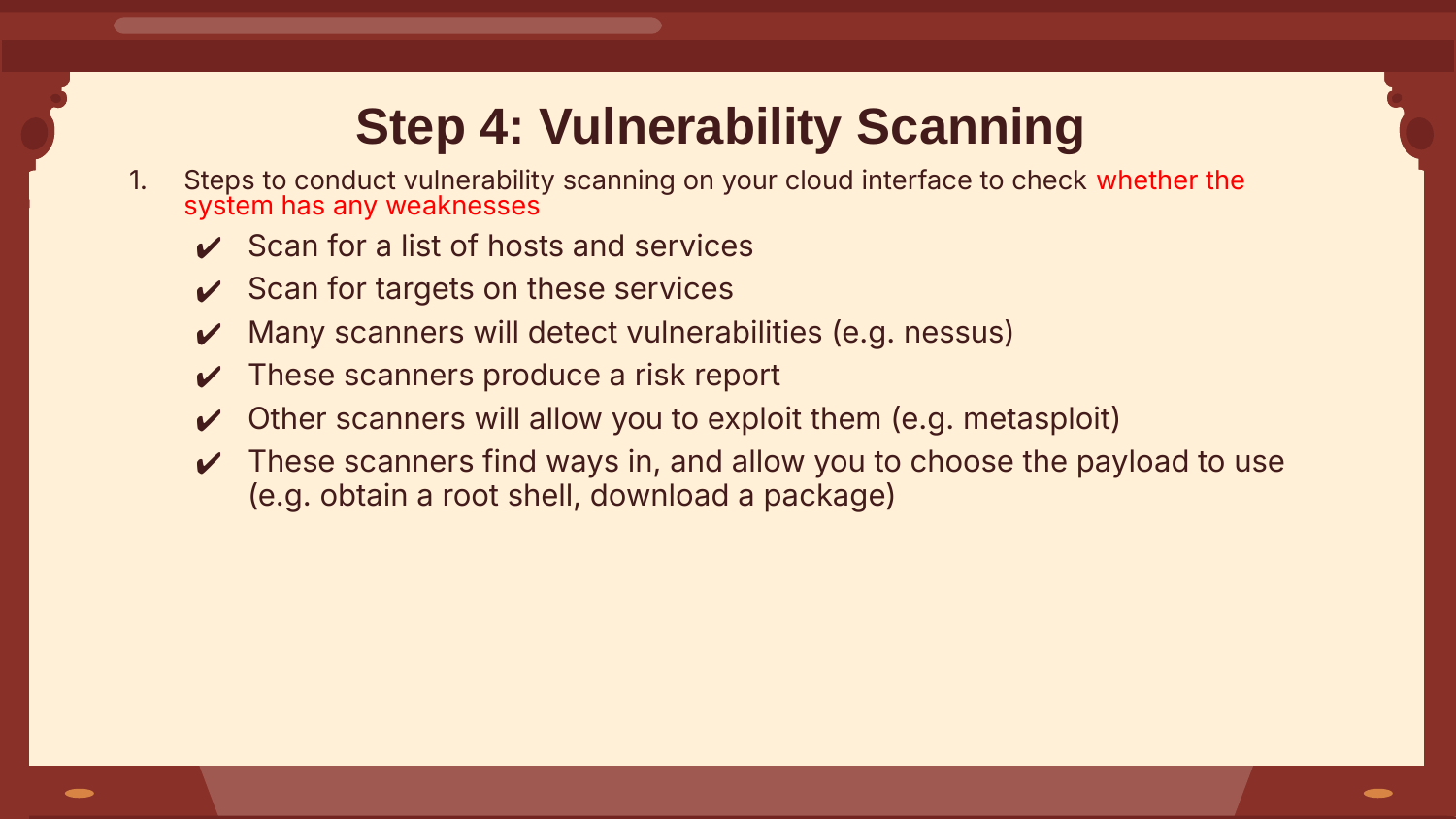

# Step 4: Vulnerability Scanning
Steps to conduct vulnerability scanning on your cloud interface to check whether the system has any weaknesses
Scan for a list of hosts and services
Scan for targets on these services
Many scanners will detect vulnerabilities (e.g. nessus)
These scanners produce a risk report
Other scanners will allow you to exploit them (e.g. metasploit)
These scanners find ways in, and allow you to choose the payload to use (e.g. obtain a root shell, download a package)